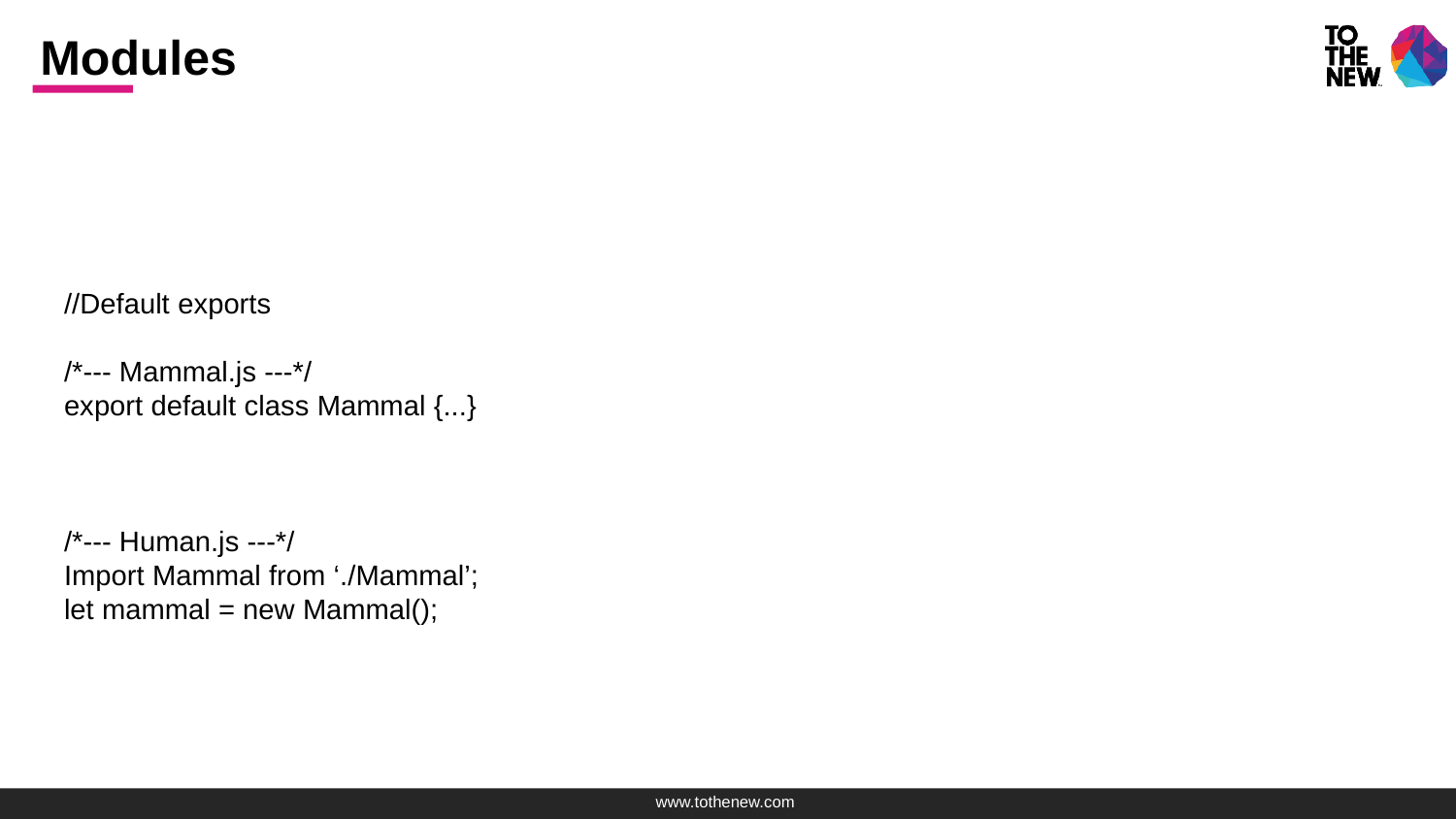

# Modules
//Default exports

/*--- Mammal.js ---*/
export default class Mammal {...}

/*--- Human.js ---*/
Import Mammal from ‘./Mammal’;
let mammal = new Mammal();